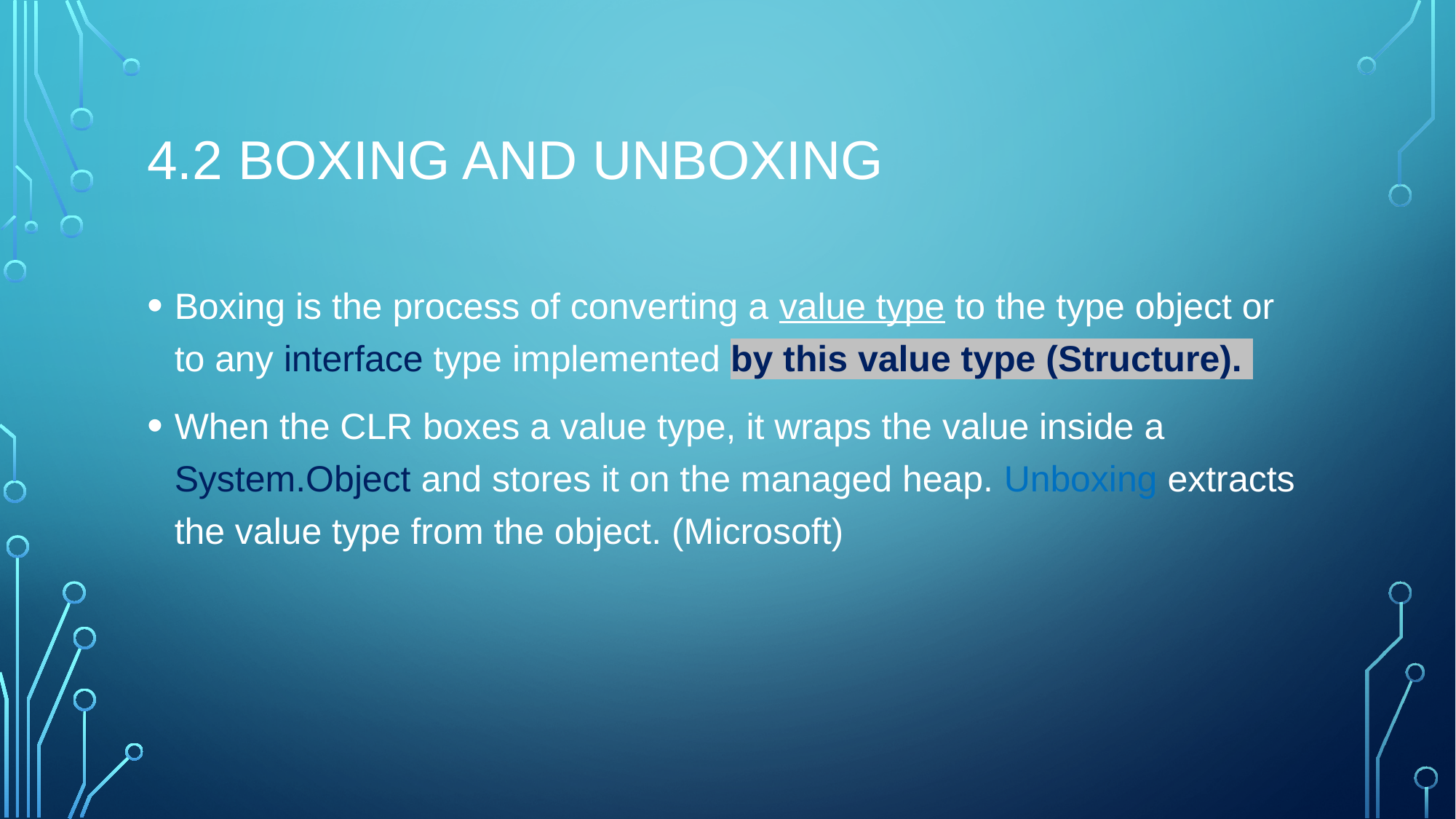

# 4.2 Boxing and Unboxing
Boxing is the process of converting a value type to the type object or to any interface type implemented by this value type (Structure).
When the CLR boxes a value type, it wraps the value inside a System.Object and stores it on the managed heap. Unboxing extracts the value type from the object. (Microsoft)